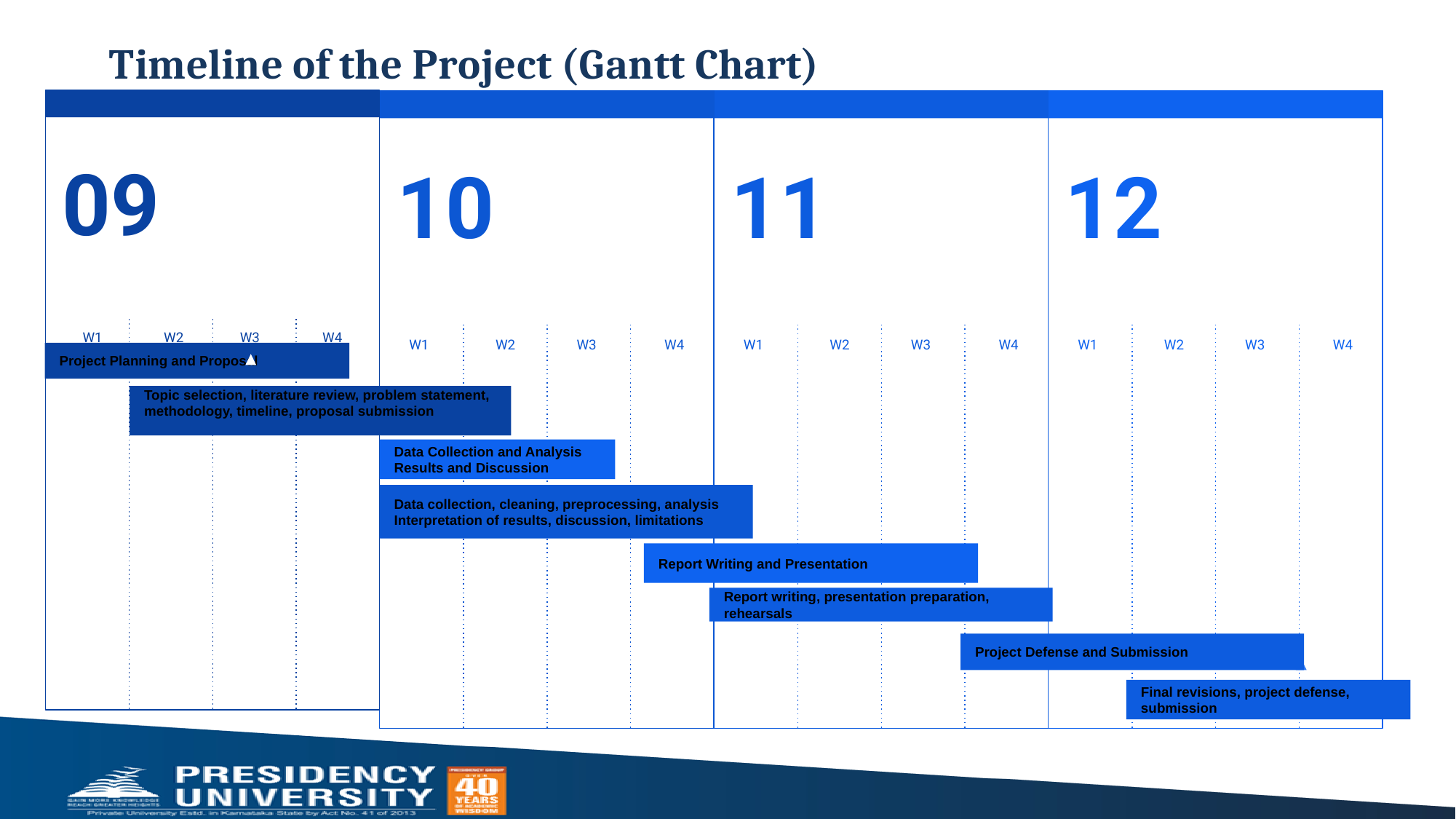

# Timeline of the Project (Gantt Chart)

10
W1
W2
W3
W4

11
W1
W2
W3
W4

12
W1
W2
W3
W4

09
W1
W2
W3
W4
Project Planning and Proposal

Topic selection, literature review, problem statement, methodology, timeline, proposal submission

Data Collection and Analysis
Results and Discussion
Data collection, cleaning, preprocessing, analysis
Interpretation of results, discussion, limitations
Report Writing and Presentation
Report writing, presentation preparation, rehearsals
Project Defense and Submission

Final revisions, project defense, submission